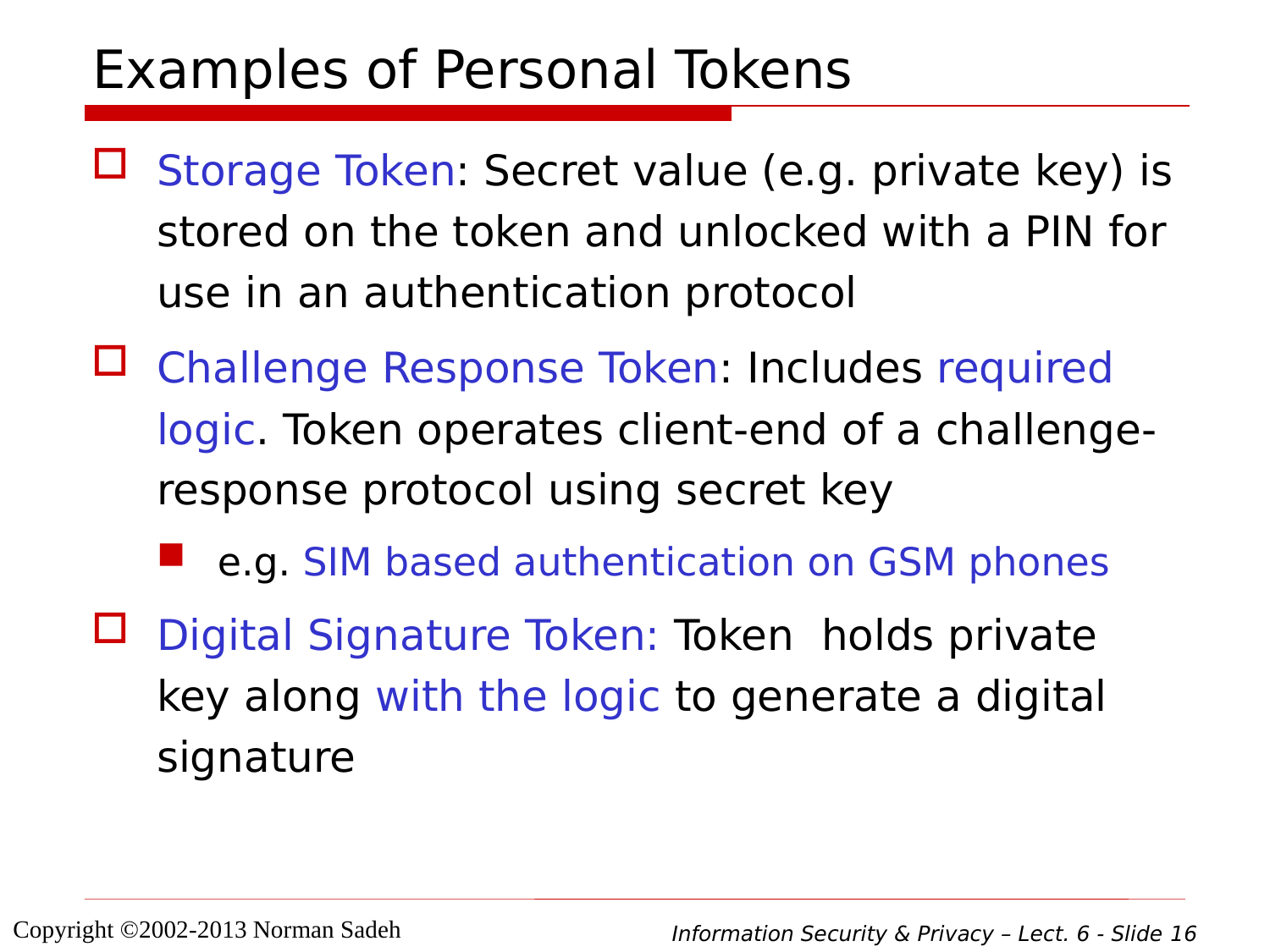

# Examples of Personal Tokens
Storage Token: Secret value (e.g. private key) is stored on the token and unlocked with a PIN for use in an authentication protocol
Challenge Response Token: Includes required logic. Token operates client-end of a challenge-response protocol using secret key
e.g. SIM based authentication on GSM phones
Digital Signature Token: Token  holds private key along with the logic to generate a digital signature